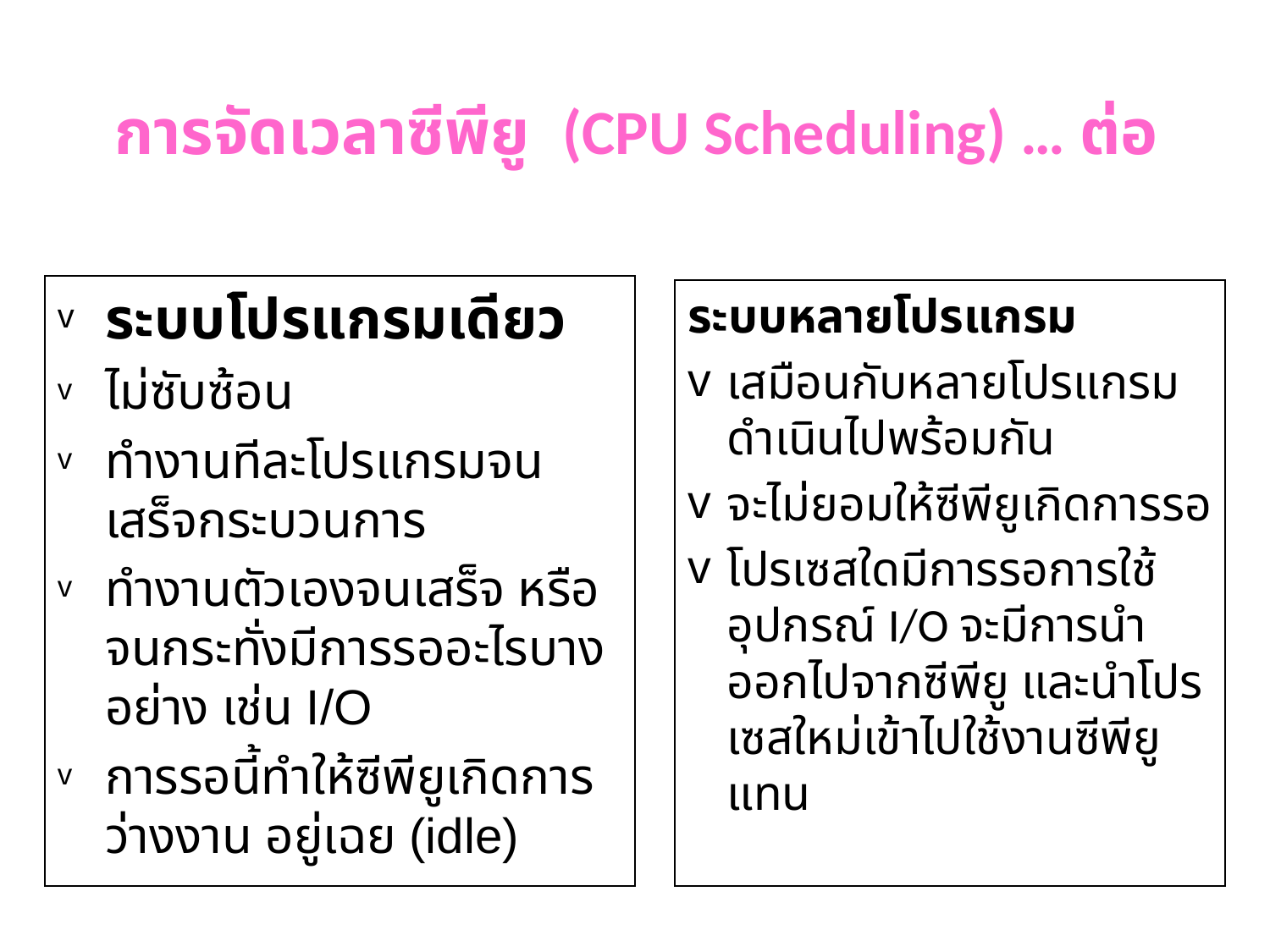

# การจัดเวลาซีพียู  (CPU Scheduling) … ต่อ
ระบบโปรแกรมเดียว
ไม่ซับซ้อน
ทำงานทีละโปรแกรมจนเสร็จกระบวนการ
ทำงานตัวเองจนเสร็จ หรือจนกระทั่งมีการรออะไรบางอย่าง เช่น I/O
การรอนี้ทำให้ซีพียูเกิดการว่างงาน อยู่เฉย (idle)
ระบบหลายโปรแกรม
เสมือนกับหลายโปรแกรมดำเนินไปพร้อมกัน
จะไม่ยอมให้ซีพียูเกิดการรอ
โปรเซสใดมีการรอการใช้ อุปกรณ์ I/O จะมีการนำออกไปจากซีพียู และนำโปรเซสใหม่เข้าไปใช้งานซีพียูแทน